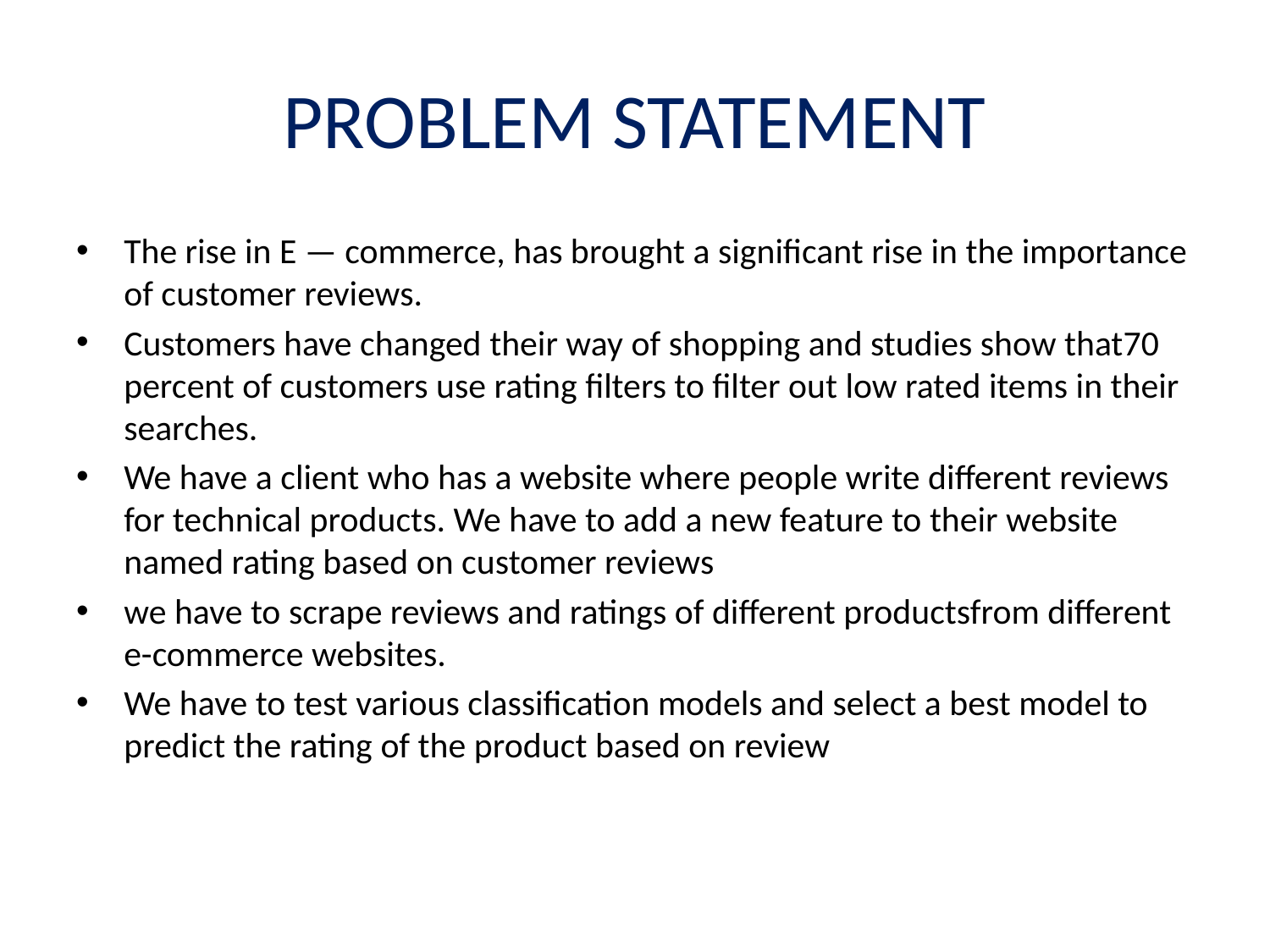

# PROBLEM STATEMENT
The rise in E — commerce, has brought a significant rise in the importance of customer reviews.
Customers have changed their way of shopping and studies show that70 percent of customers use rating filters to filter out low rated items in their searches.
We have a client who has a website where people write different reviews for technical products. We have to add a new feature to their website named rating based on customer reviews
we have to scrape reviews and ratings of different productsfrom different e-commerce websites.
We have to test various classification models and select a best model to predict the rating of the product based on review